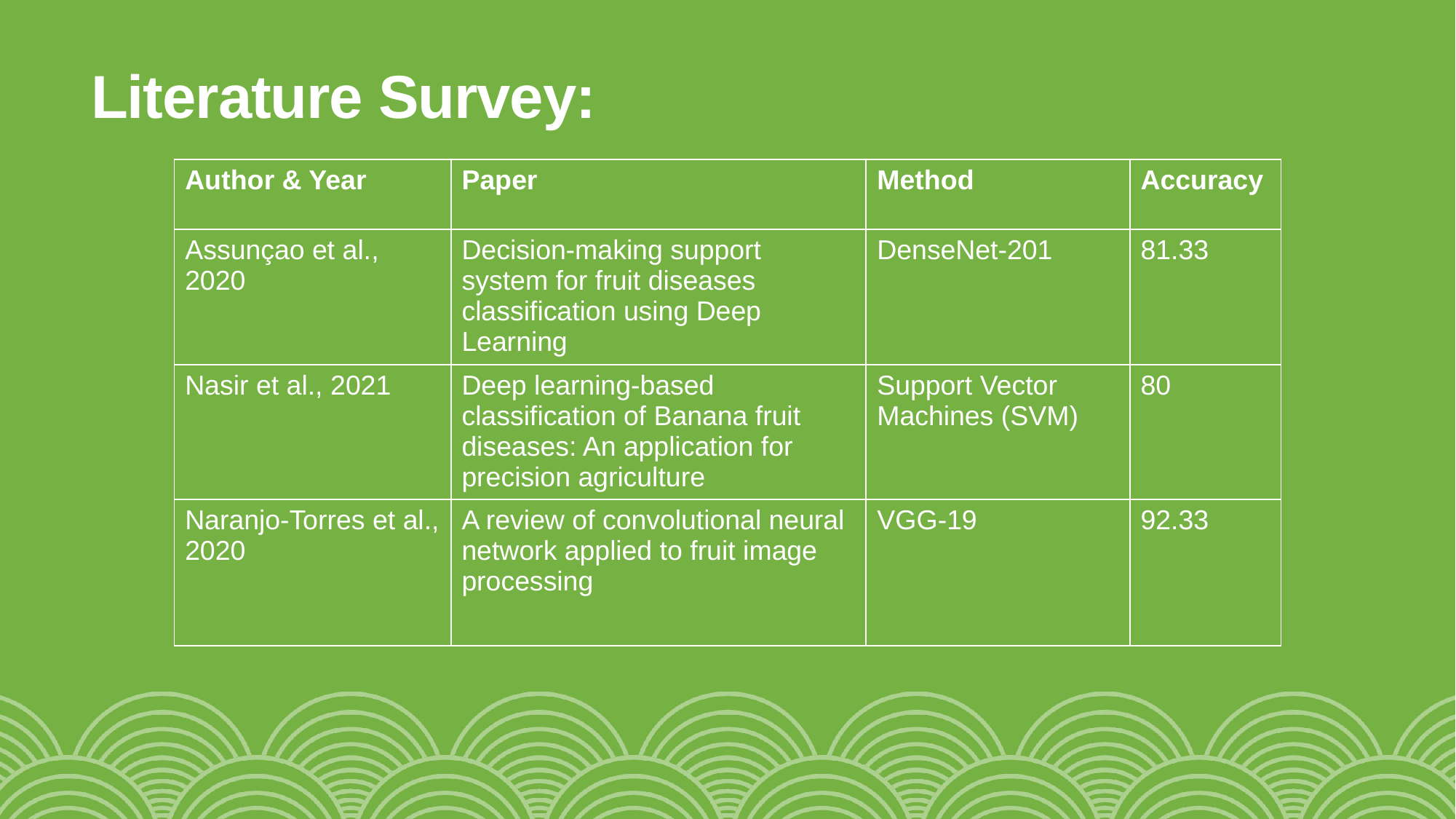

# Literature Survey:
| Author & Year | Paper | Method | Accuracy |
| --- | --- | --- | --- |
| Assunçao et al., 2020 | Decision-making support system for fruit diseases classification using Deep Learning | DenseNet-201 | 81.33 |
| Nasir et al., 2021 | Deep learning-based classification of Banana fruit diseases: An application for precision agriculture | Support Vector Machines (SVM) | 80 |
| Naranjo-Torres et al., 2020 | A review of convolutional neural network applied to fruit image processing | VGG-19 | 92.33 |